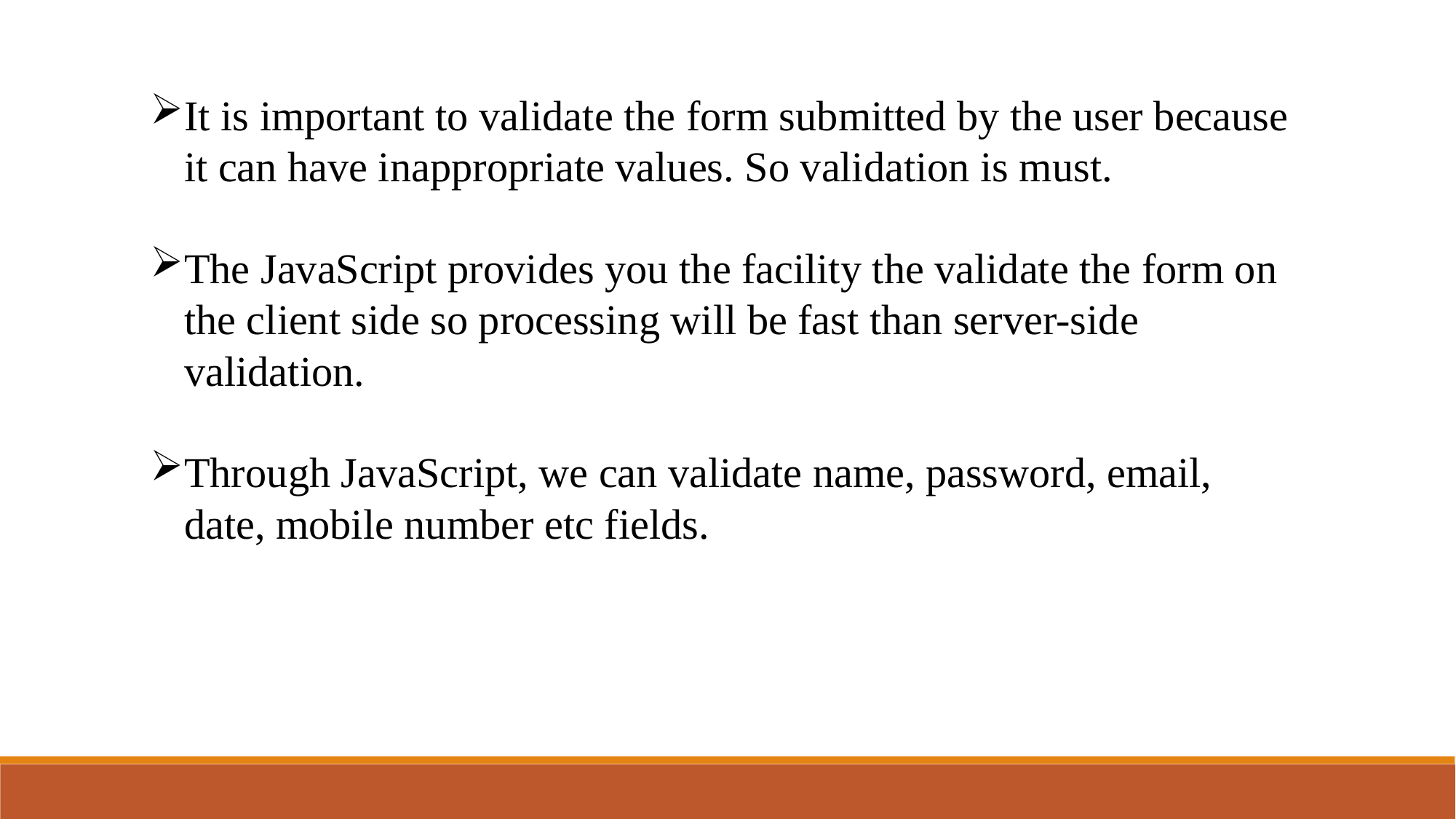

It is important to validate the form submitted by the user because it can have inappropriate values. So validation is must.

The JavaScript provides you the facility the validate the form on the client side so processing will be fast than server-side validation.

Through JavaScript, we can validate name, password, email, date, mobile number etc fields.